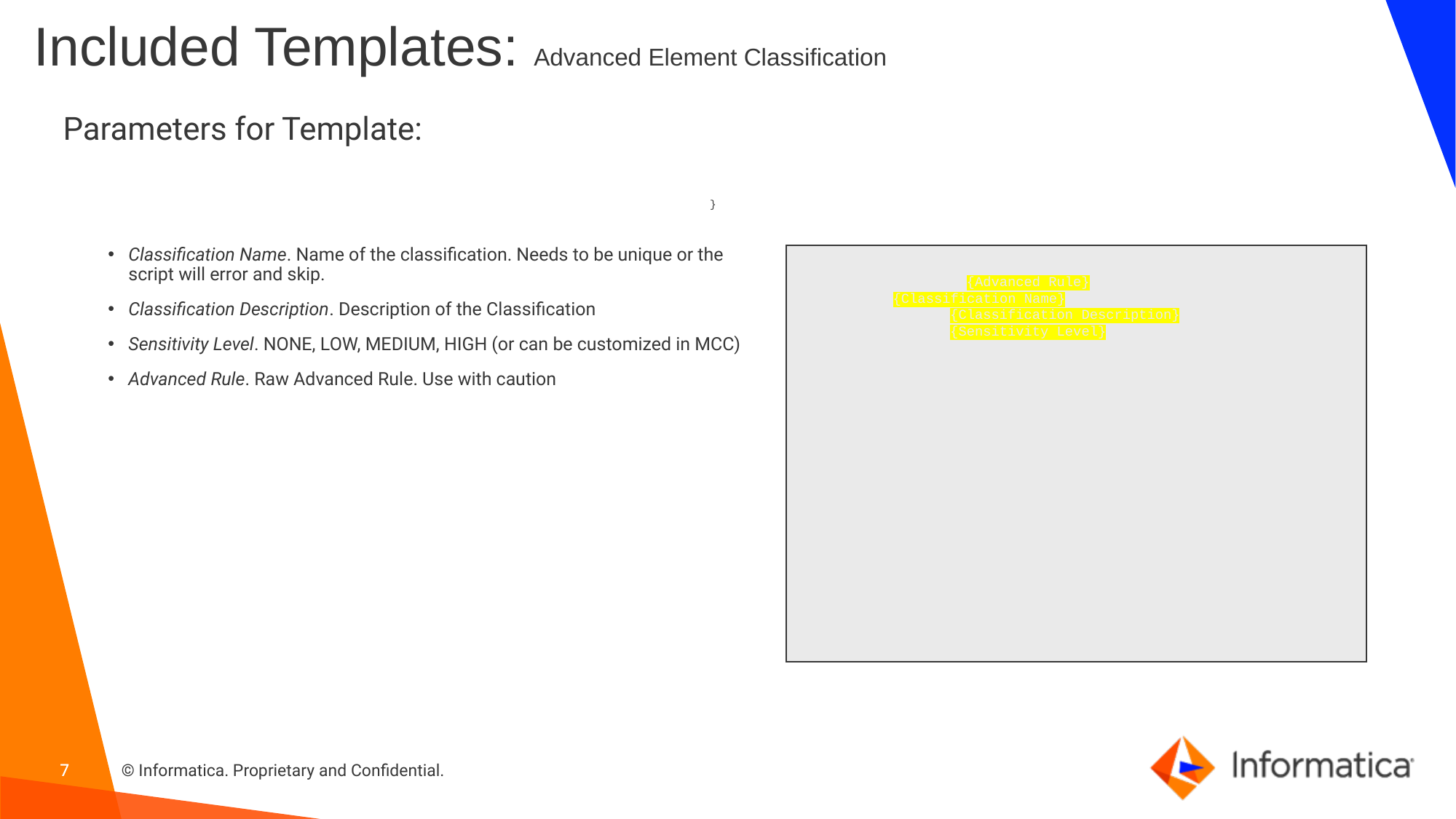

# Included Templates: Advanced Element Classification
Parameters for Template:
}
Classification Name. Name of the classification. Needs to be unique or the script will error and skip.
Classification Description. Description of the Classification
Sensitivity Level. NONE, LOW, MEDIUM, HIGH (or can be customized in MCC)
Advanced Rule. Raw Advanced Rule. Use with caution

{
  "inclusionRule": "{Advanced Rule}",
  "name": "{Classification Name}",
  "description": "{Classification Description}",
  "sensitivity": "{Sensitivity Level}",
  "classificationType": "DATA_ELEMENT",
  "origin": "USER_DEFINED",
  "expressionContext": {
    "constants": null,
    "lookupTableReferences": null
  },
  "expressionMode": "ADVANCED"
}